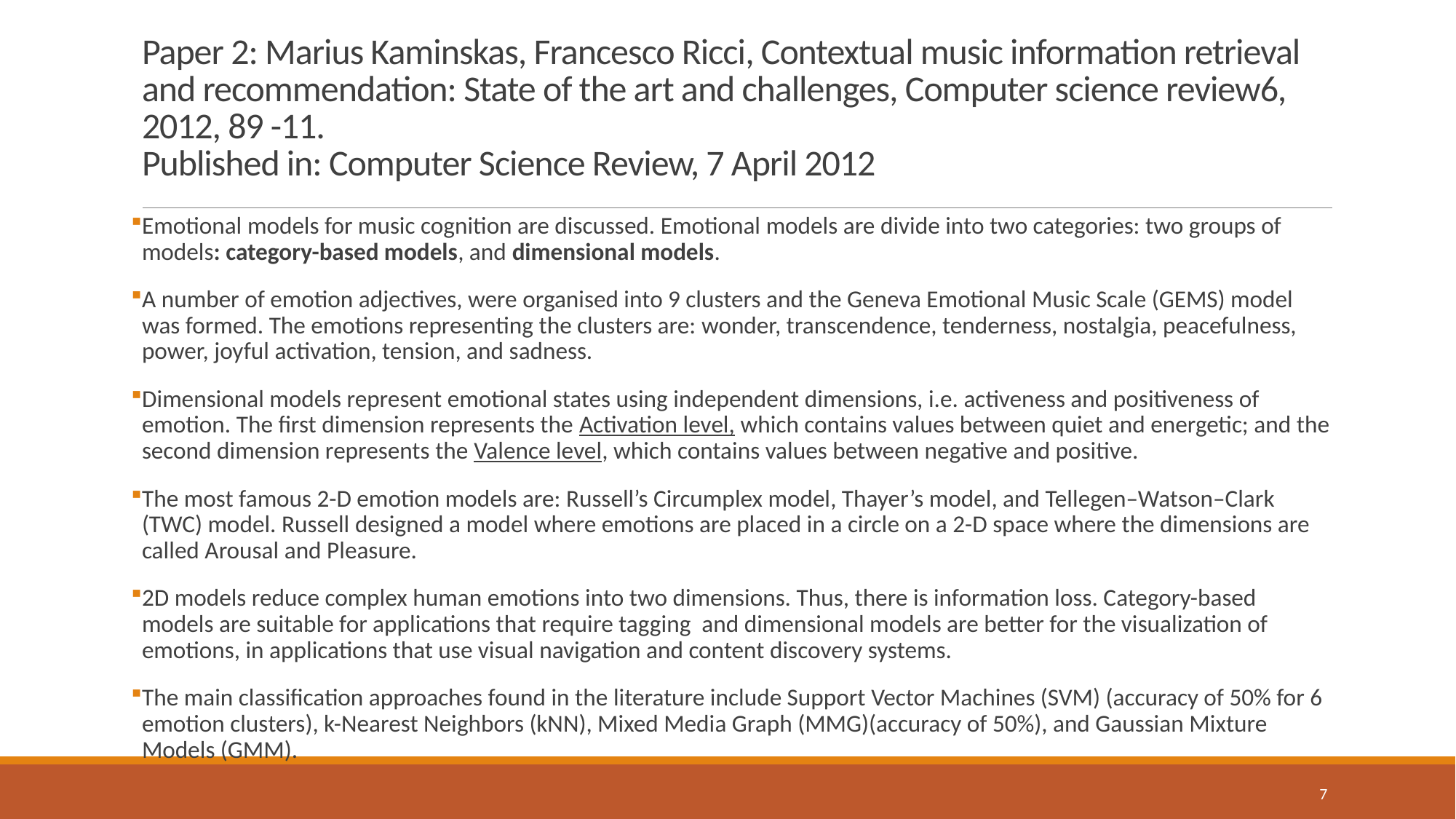

# Paper 2: Marius Kaminskas, Francesco Ricci, Contextual music information retrieval and recommendation: State of the art and challenges, Computer science review6, 2012, 89 -11. Published in: Computer Science Review, 7 April 2012
Emotional models for music cognition are discussed. Emotional models are divide into two categories: two groups of models: category-based models, and dimensional models.
A number of emotion adjectives, were organised into 9 clusters and the Geneva Emotional Music Scale (GEMS) model was formed. The emotions representing the clusters are: wonder, transcendence, tenderness, nostalgia, peacefulness, power, joyful activation, tension, and sadness.
Dimensional models represent emotional states using independent dimensions, i.e. activeness and positiveness of emotion. The first dimension represents the Activation level, which contains values between quiet and energetic; and the second dimension represents the Valence level, which contains values between negative and positive.
The most famous 2-D emotion models are: Russell’s Circumplex model, Thayer’s model, and Tellegen–Watson–Clark (TWC) model. Russell designed a model where emotions are placed in a circle on a 2-D space where the dimensions are called Arousal and Pleasure.
2D models reduce complex human emotions into two dimensions. Thus, there is information loss. Category-based models are suitable for applications that require tagging  and dimensional models are better for the visualization of emotions, in applications that use visual navigation and content discovery systems.
The main classification approaches found in the literature include Support Vector Machines (SVM) (accuracy of 50% for 6 emotion clusters), k-Nearest Neighbors (kNN), Mixed Media Graph (MMG)(accuracy of 50%), and Gaussian Mixture Models (GMM).

7